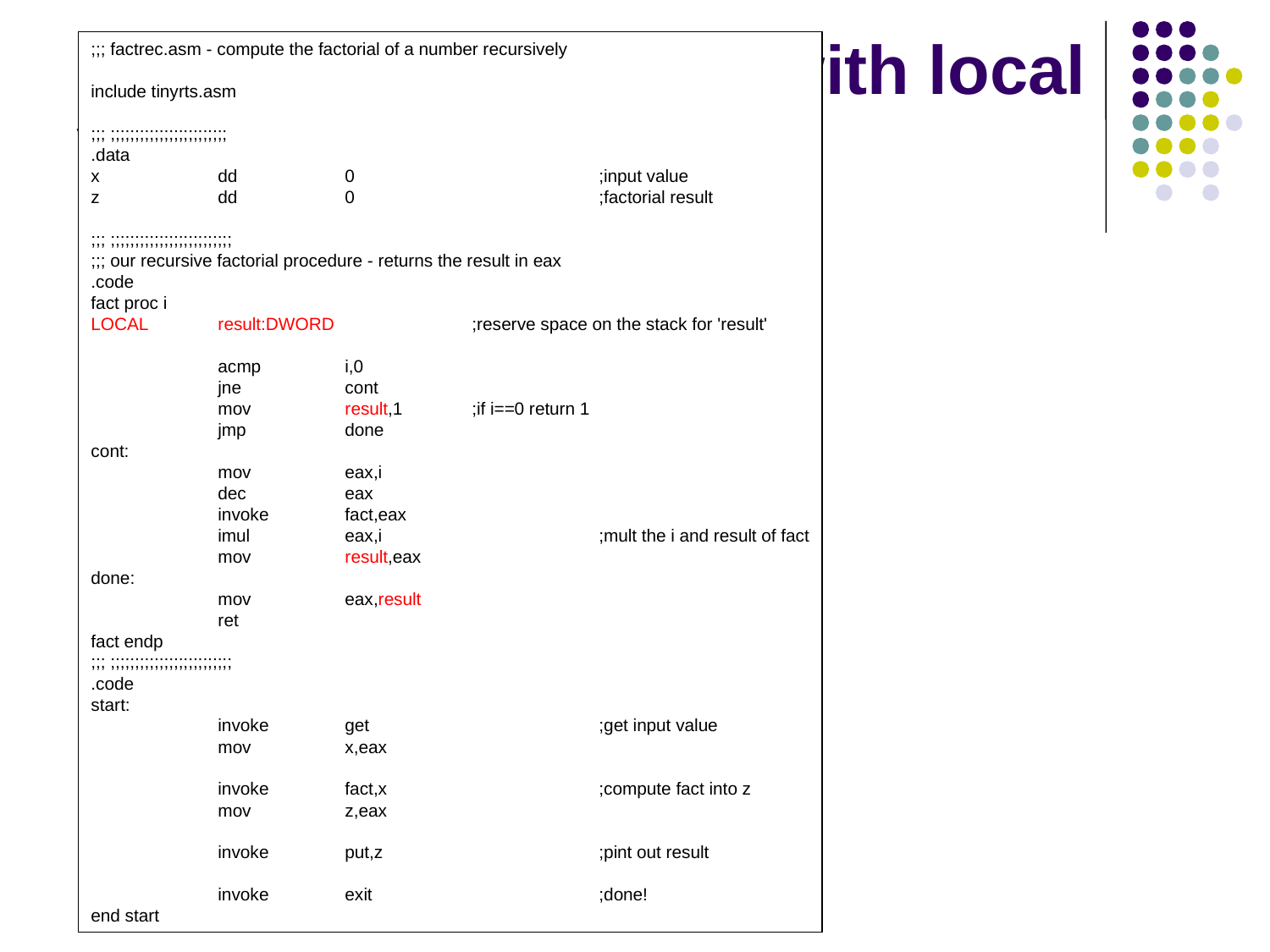

# Recursive Functions with local Variables
;;; factrec.asm - compute the factorial of a number recursively

include tinyrts.asm

;;; ;;;;;;;;;;;;;;;;;;;;;;;;
.data
x	dd	0		;input value
z	dd	0		;factorial result

;;; ;;;;;;;;;;;;;;;;;;;;;;;;;
;;; our recursive factorial procedure - returns the result in eax
.code
fact proc i
LOCAL	result:DWORD		;reserve space on the stack for 'result'

	acmp	i,0
	jne	cont
	mov	result,1	;if i==0 return 1
	jmp	done
cont:
	mov	eax,i
	dec	eax
	invoke	fact,eax
	imul	eax,i		;mult the i and result of fact
	mov	result,eax
done:
	mov	eax,result
	ret
fact endp
;;; ;;;;;;;;;;;;;;;;;;;;;;;;;
.code
start:
	invoke	get		;get input value
	mov	x,eax

	invoke	fact,x		;compute fact into z
	mov	z,eax

	invoke	put,z		;pint out result

	invoke	exit		;done!
end start